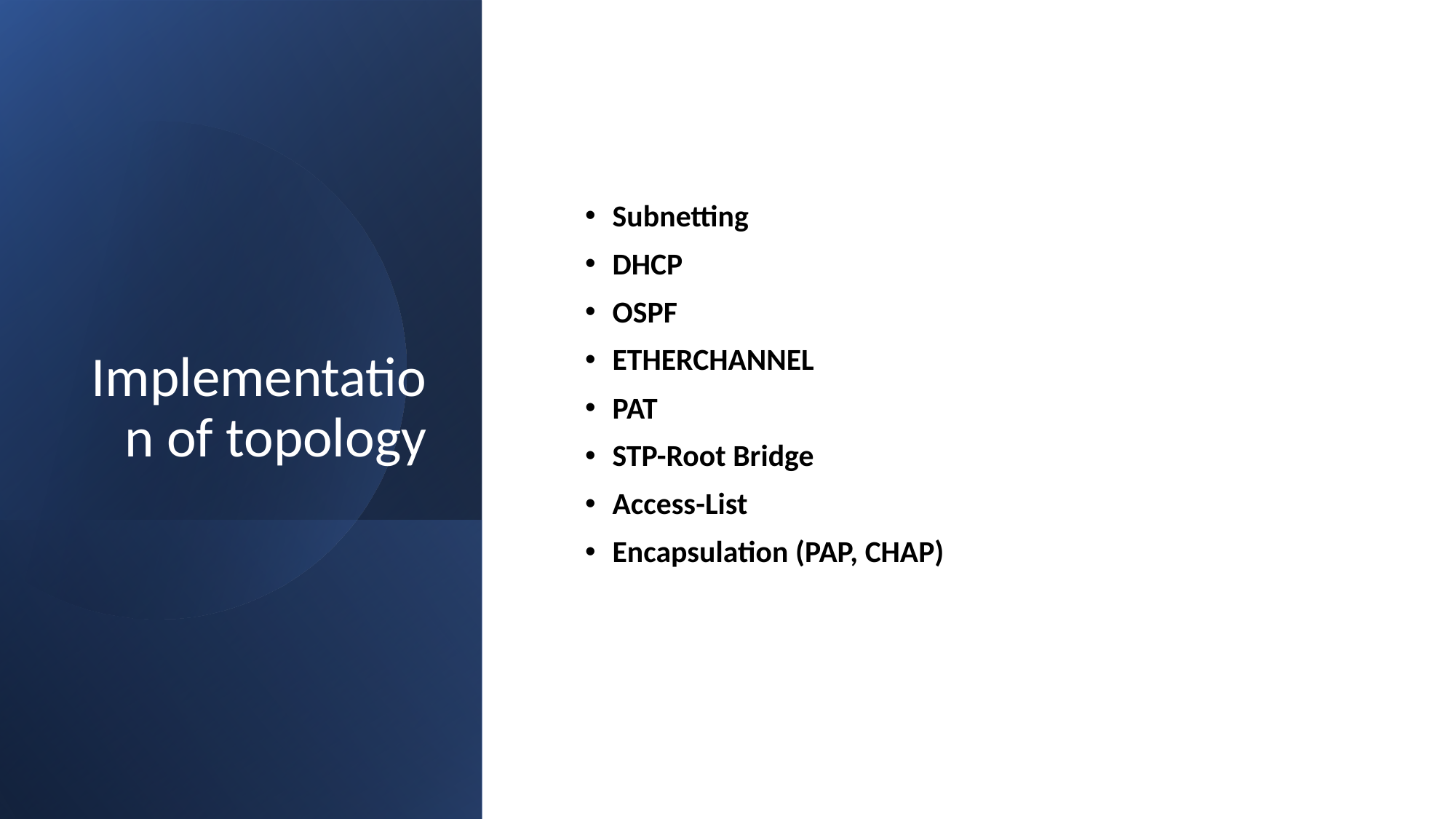

# Implementation of topology
Subnetting
DHCP
OSPF
ETHERCHANNEL
PAT
STP-Root Bridge
Access-List
Encapsulation (PAP, CHAP)